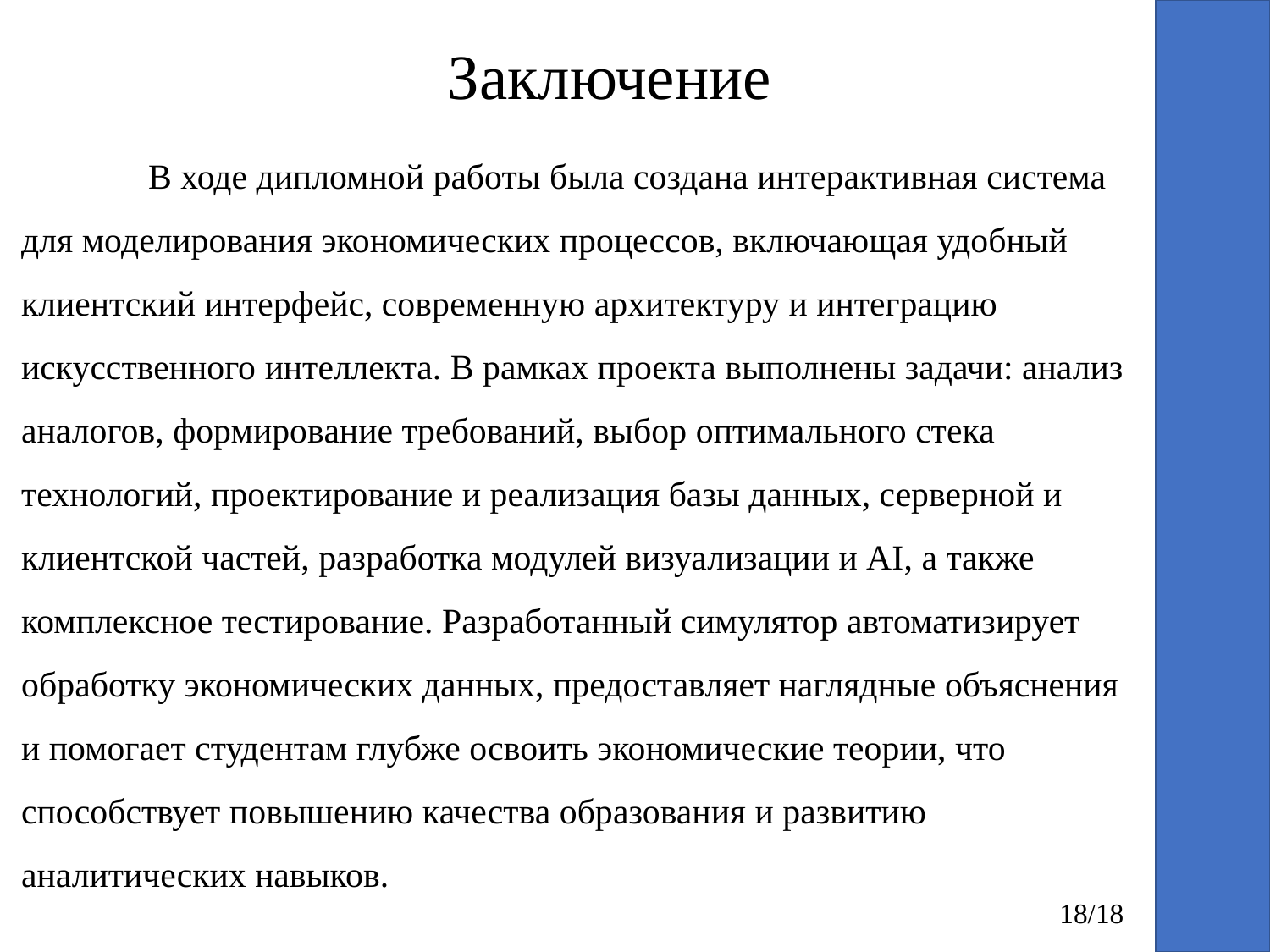

# Заключение

	В ходе дипломной работы была создана интерактивная система для моделирования экономических процессов, включающая удобный клиентский интерфейс, современную архитектуру и интеграцию искусственного интеллекта. В рамках проекта выполнены задачи: анализ аналогов, формирование требований, выбор оптимального стека технологий, проектирование и реализация базы данных, серверной и клиентской частей, разработка модулей визуализации и AI, а также комплексное тестирование. Разработанный симулятор автоматизирует обработку экономических данных, предоставляет наглядные объяснения и помогает студентам глубже освоить экономические теории, что способствует повышению качества образования и развитию аналитических навыков.
18/18